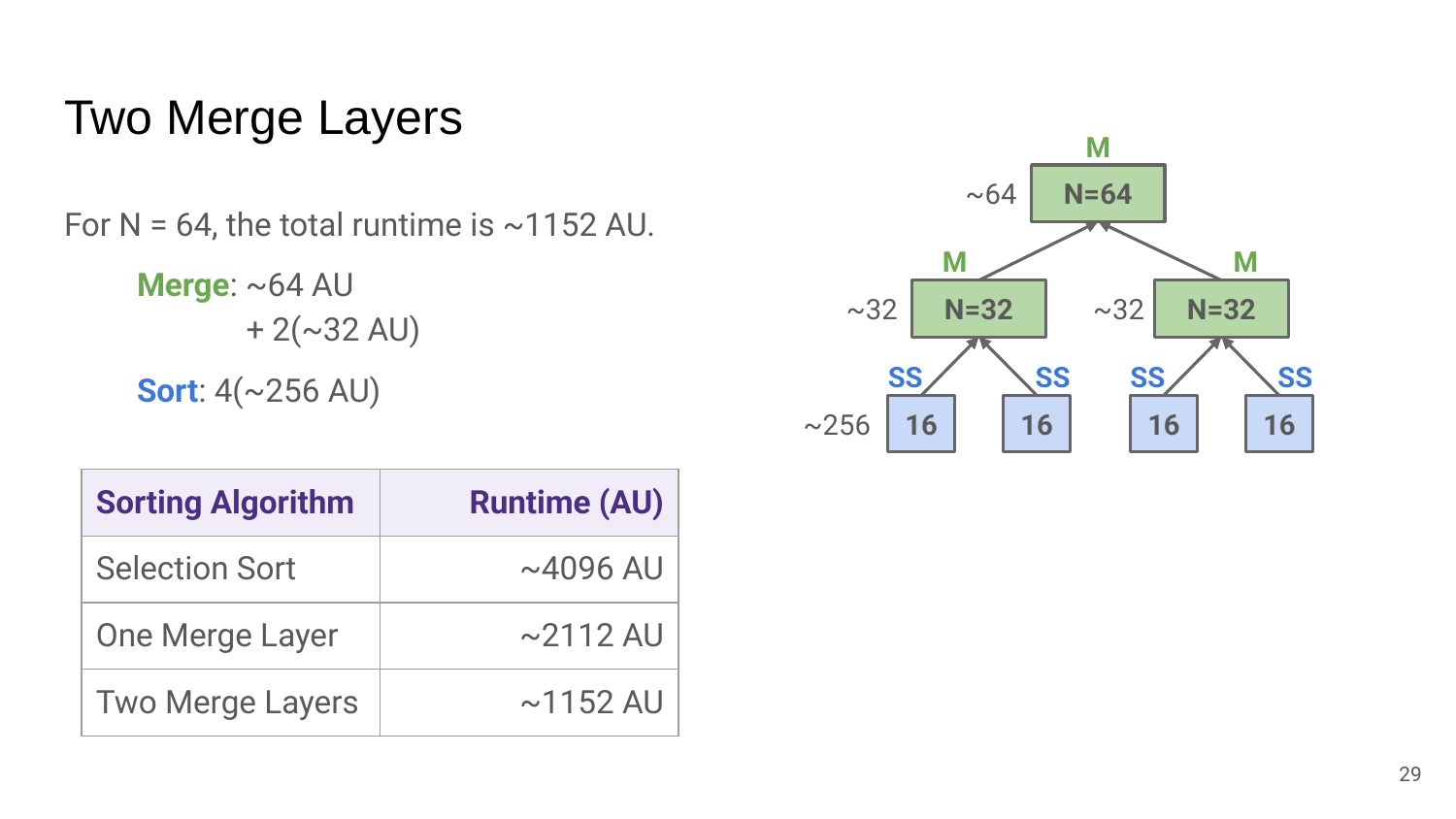

# Two Merge Layers
M
~64
N=64
M
M
~32
N=32
~32
N=32
SS
SS
SS
SS
16
16
16
16
~256
For N = 64, the total runtime is ~1152 AU.
Merge: ~64 AU
+ 2(~32 AU)
Sort: 4(~256 AU)
| Sorting Algorithm | Runtime (AU) |
| --- | --- |
| Selection Sort | ~4096 AU |
| One Merge Layer | ~2112 AU |
| Two Merge Layers | ~1152 AU |
29